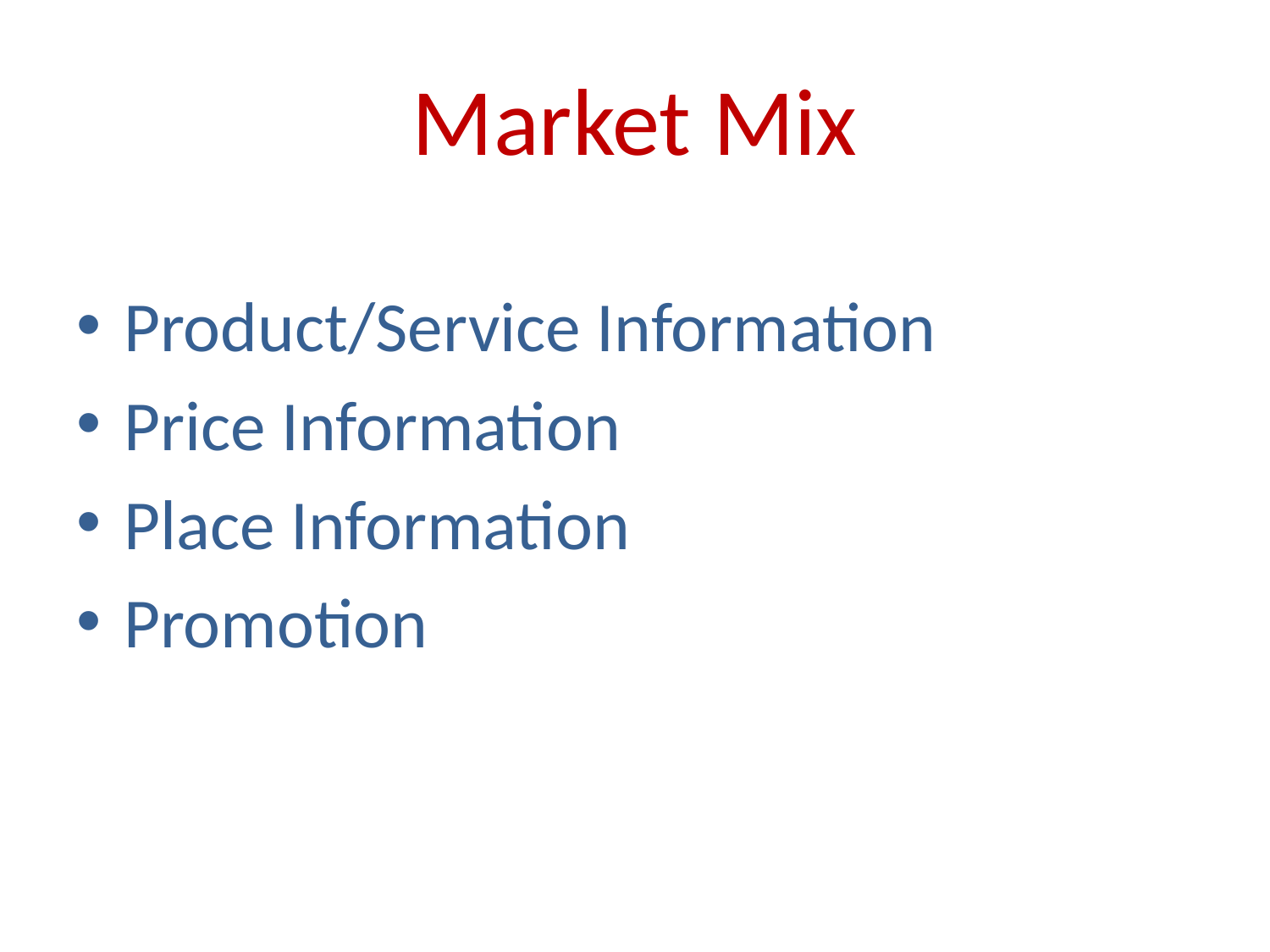

# Market Mix
Product/Service Information
Price Information
Place Information
Promotion